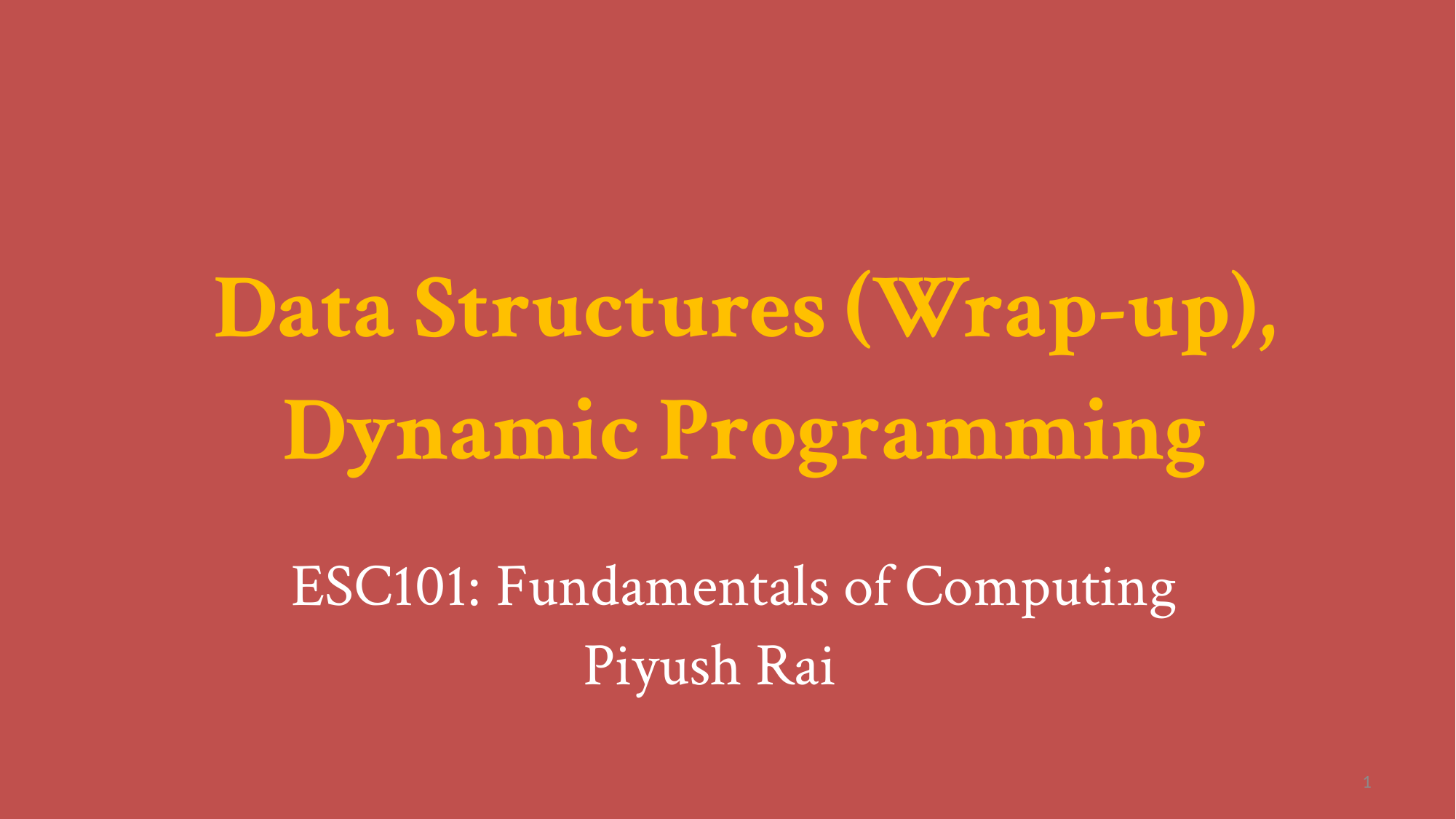

Data Structures (Wrap-up),
Dynamic Programming
# ESC101: Fundamentals of Computing
  Piyush Rai

1